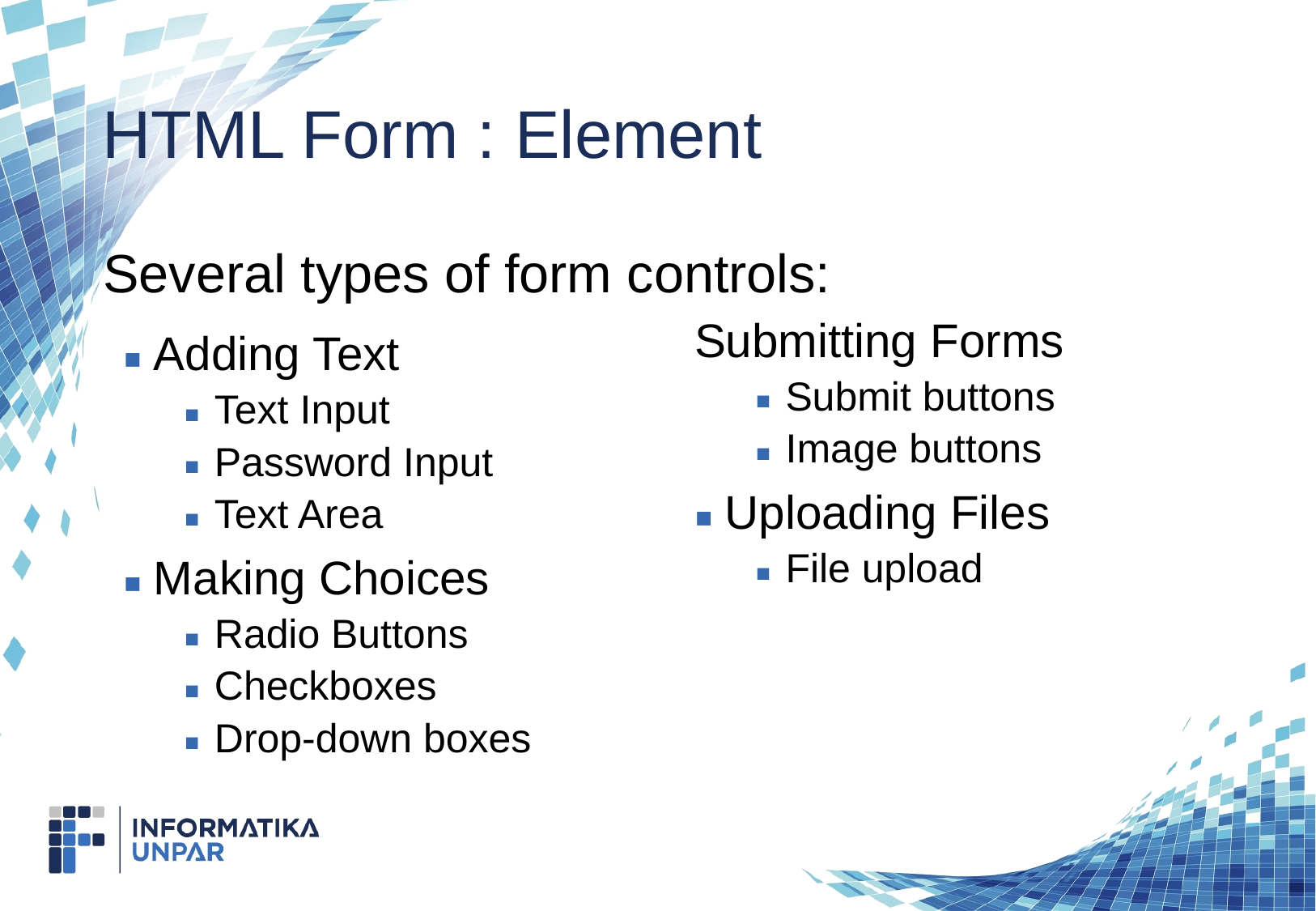

# HTML Form : Element
Several types of form controls:
Submitting Forms
Submit buttons
Image buttons
Uploading Files
File upload

Adding Text
Text Input
Password Input
Text Area
Making Choices
Radio Buttons
Checkboxes
Drop-down boxes